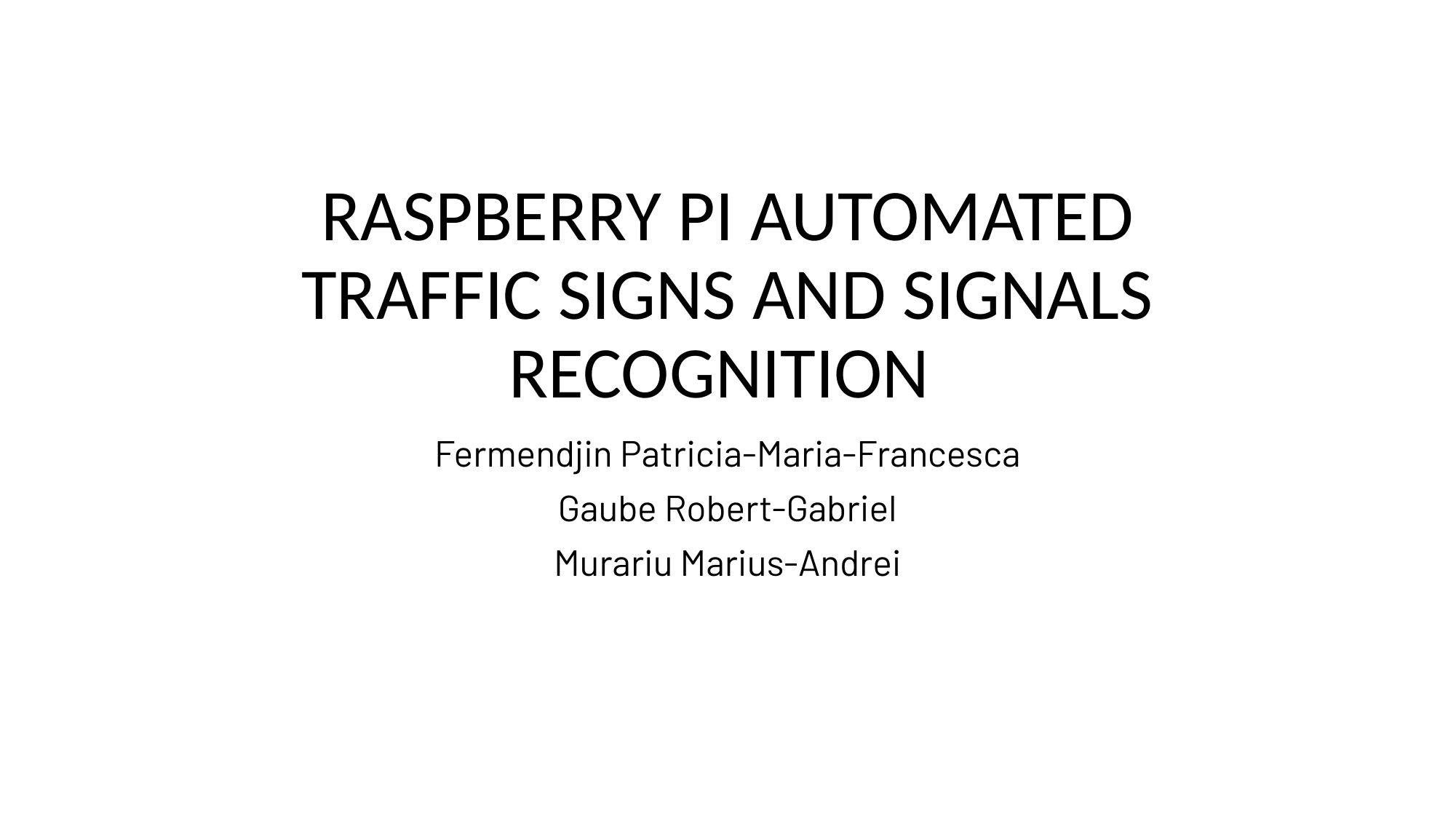

# RASPBERRY PI AUTOMATED TRAFFIC SIGNS AND SIGNALS RECOGNITION
Fermendjin Patricia-Maria-Francesca
Gaube Robert-Gabriel
Murariu Marius-Andrei